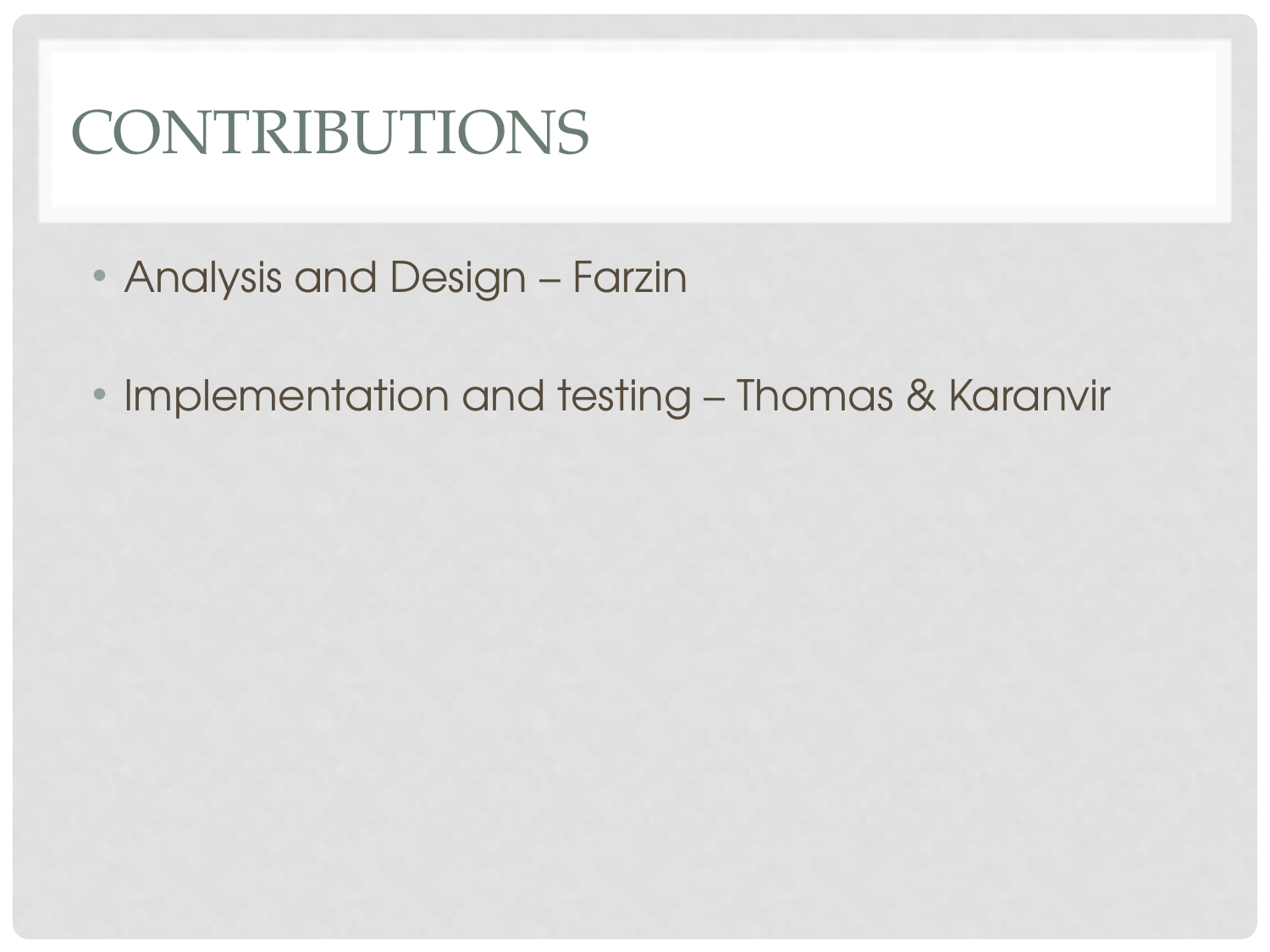

# contributions
Analysis and Design – Farzin

Implementation and testing – Thomas & Karanvir